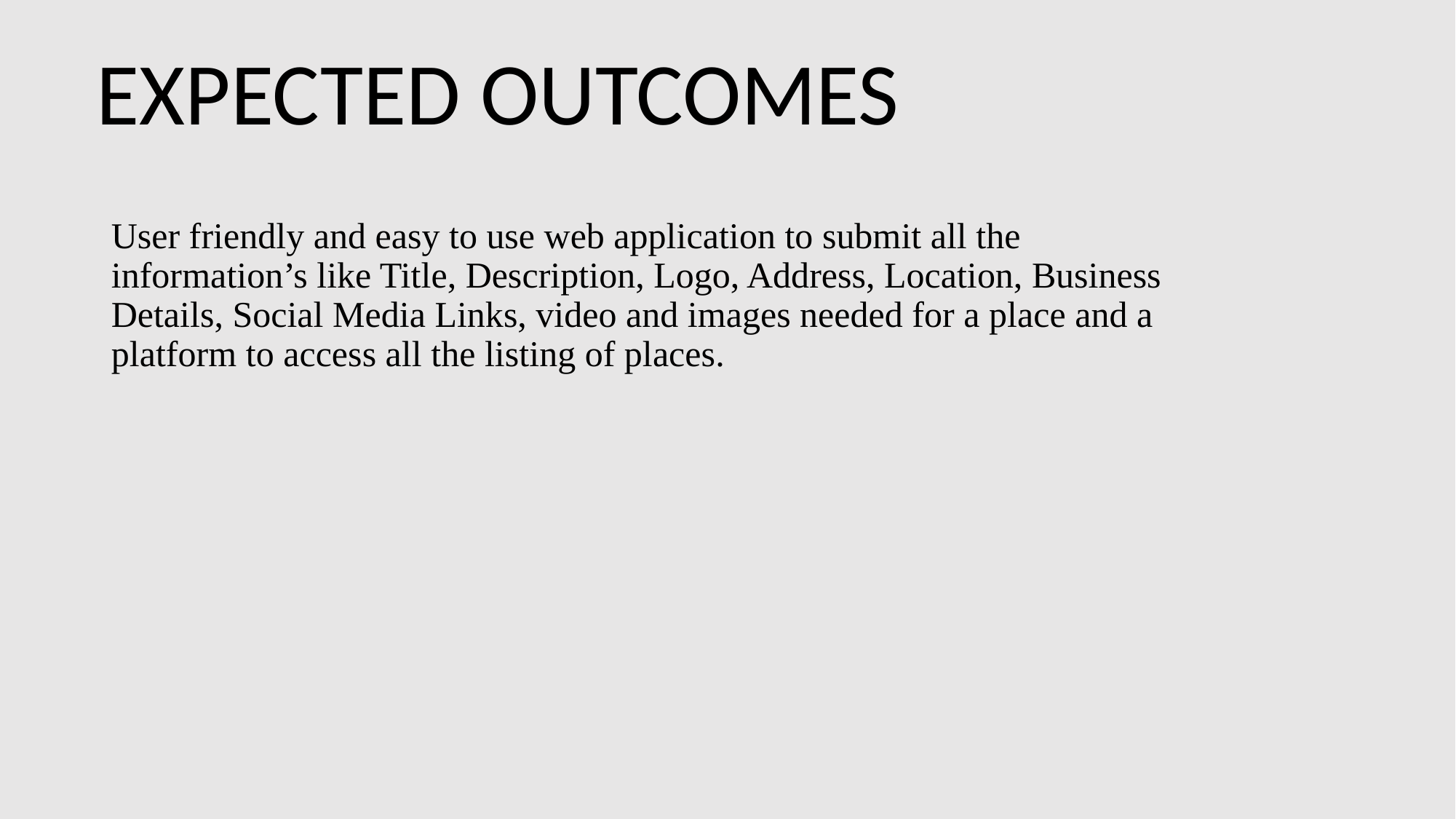

# EXPECTED OUTCOMES
User friendly and easy to use web application to submit all the information’s like Title, Description, Logo, Address, Location, Business Details, Social Media Links, video and images needed for a place and a platform to access all the listing of places.